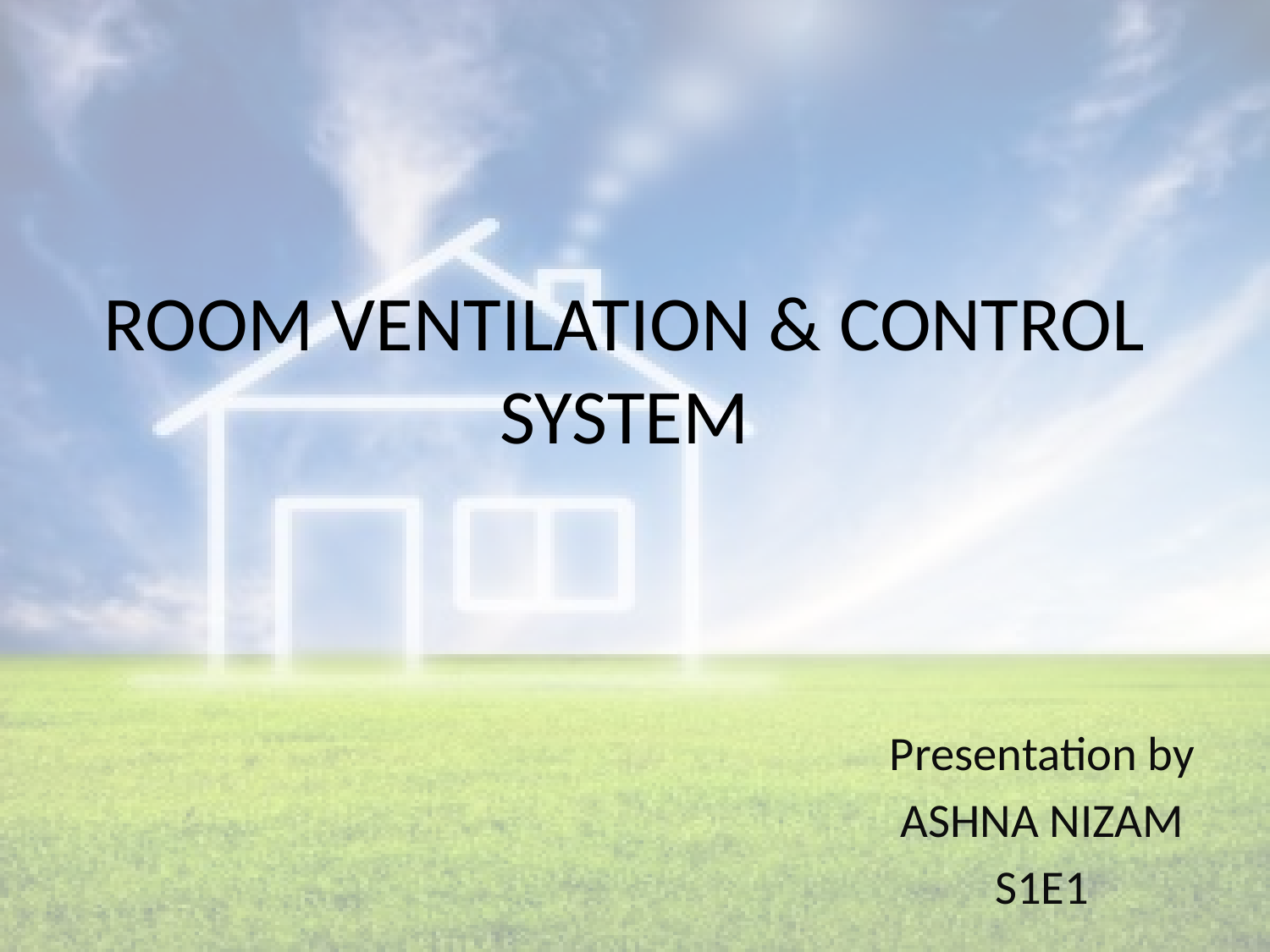

# ROOM VENTILATION & CONTROL SYSTEM
Presentation by
ASHNA NIZAM
S1E1